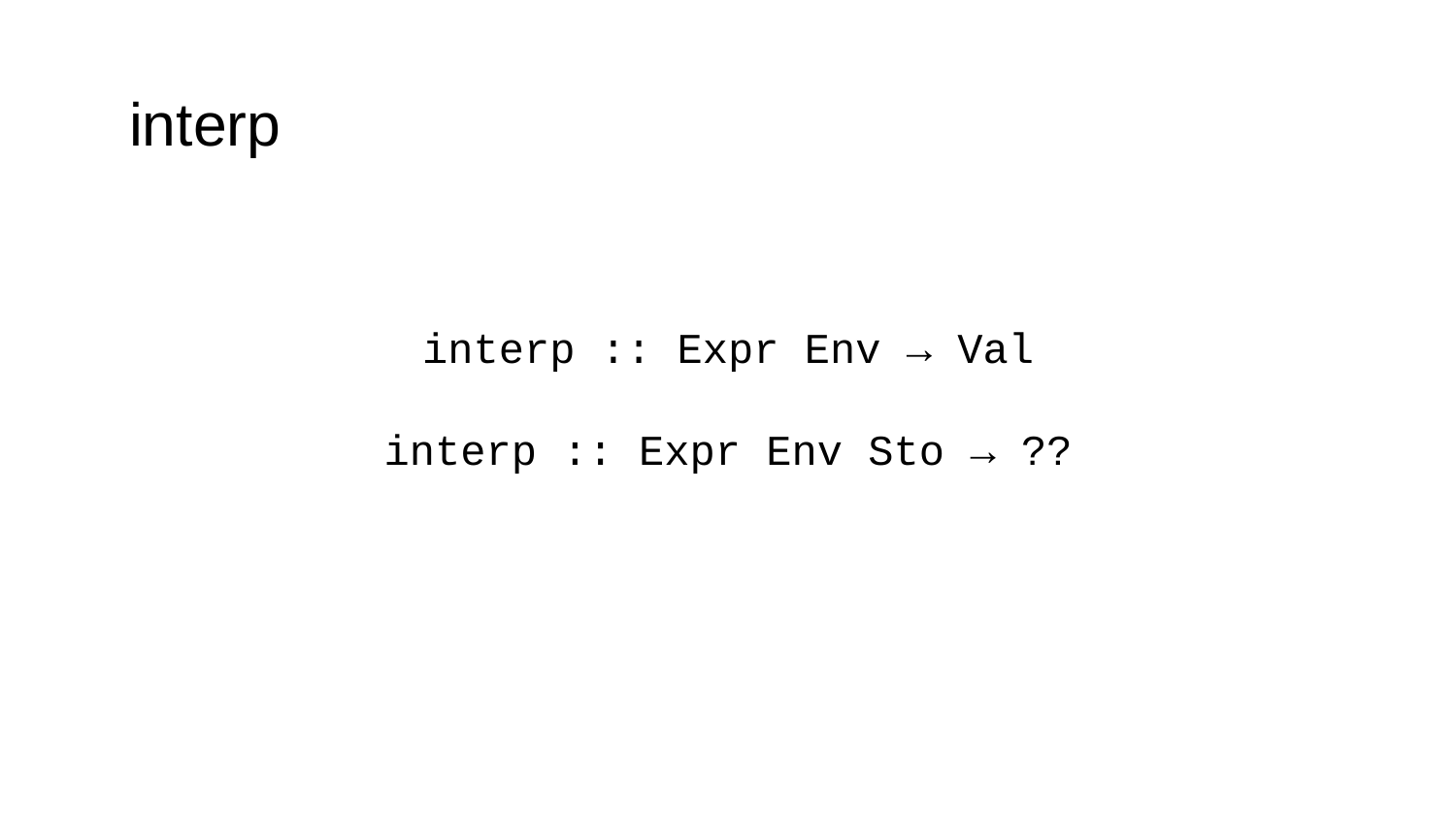

interp
interp :: Expr Env → Val

interp :: Expr Env Sto → ??